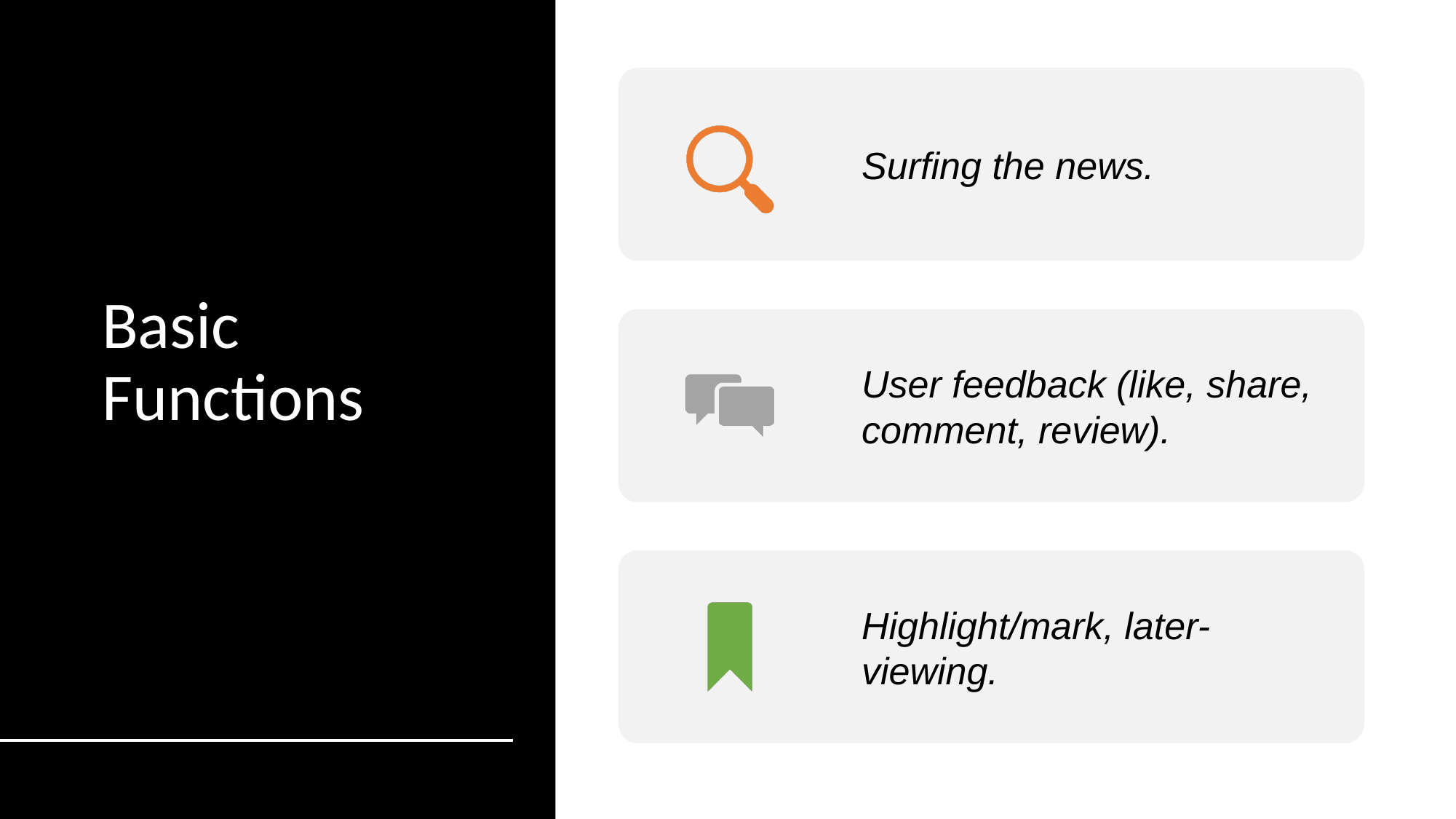

# Basic Functions

Surfing the news.

User feedback (like, share, comment, review).

Highlight/mark, later-viewing.